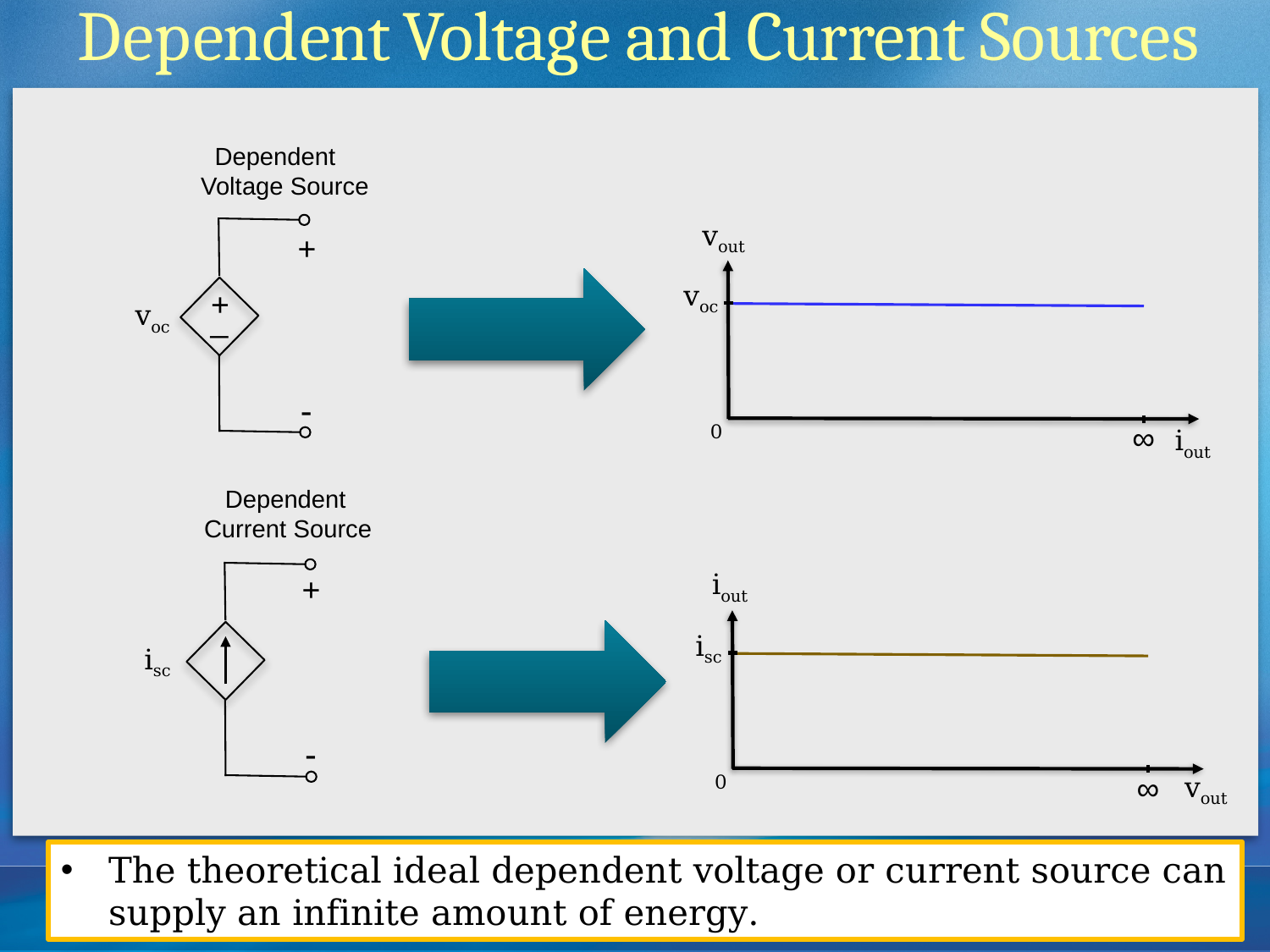

# Dependent Voltage and Current Sources

  Dependent
Voltage Source

+
+
_

voc

-

vout
0
∞
voc
iout

   Dependent
Current Source

+

isc

-

iout
0
∞
isc
vout

The theoretical ideal dependent voltage or current source can supply an infinite amount of energy.